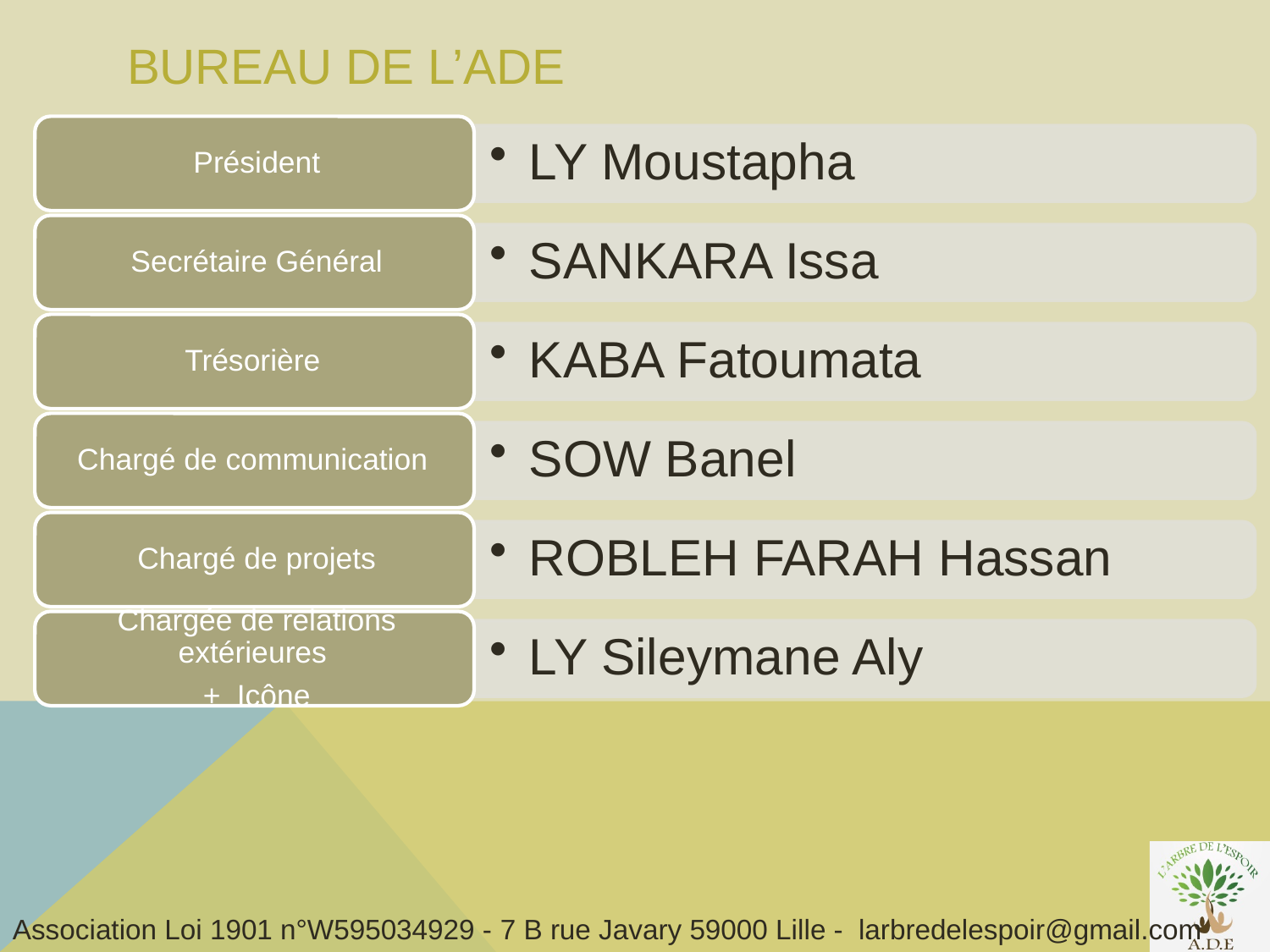

# Bureau de l’ADE
LY Moustapha
Président
SANKARA Issa
Secrétaire Général
KABA Fatoumata
Trésorière
SOW Banel
Chargé de communication
ROBLEH FARAH Hassan
Chargé de projets
LY Sileymane Aly
Chargée de relations extérieures
+  Icône
Association Loi 1901 n°W595034929 - 7 B rue Javary 59000 Lille -  larbredelespoir@gmail.com